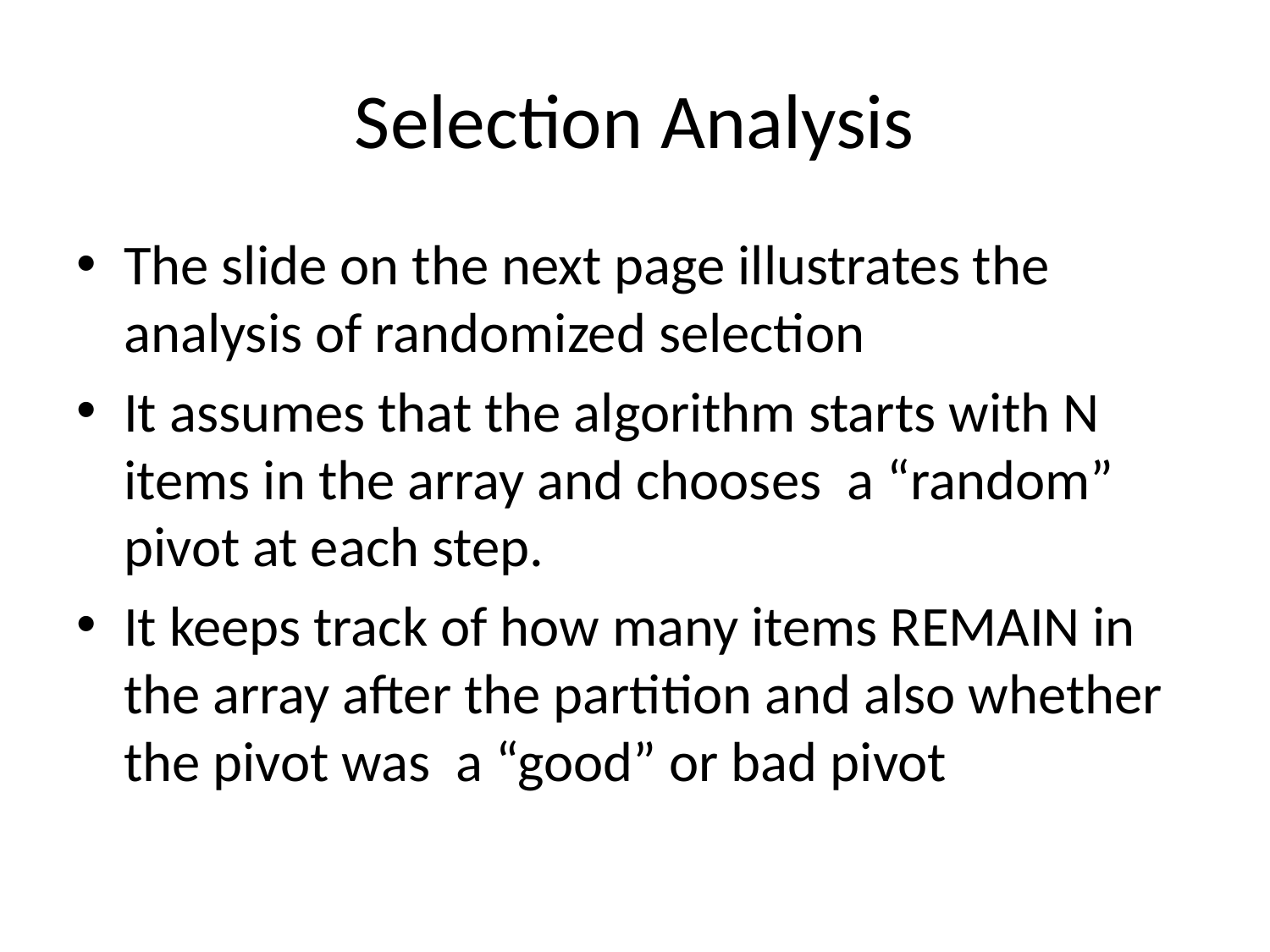

# Selection Analysis
The slide on the next page illustrates the analysis of randomized selection
It assumes that the algorithm starts with N items in the array and chooses  a “random” pivot at each step.
It keeps track of how many items REMAIN in the array after the partition and also whether the pivot was  a “good” or bad pivot